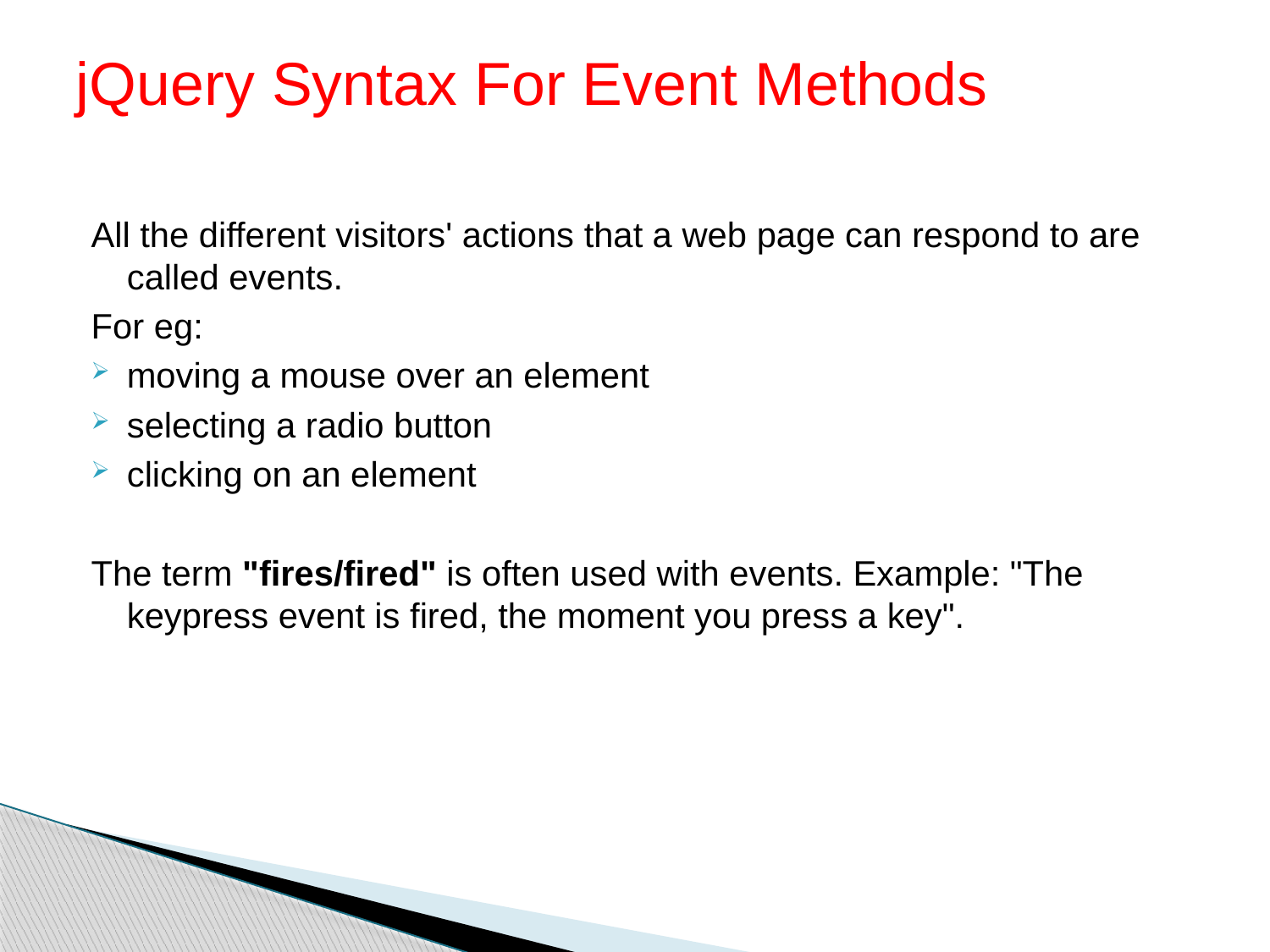

# jQuery Syntax For Event Methods
All the different visitors' actions that a web page can respond to are called events.
For eg:
moving a mouse over an element
selecting a radio button
clicking on an element

The term "fires/fired" is often used with events. Example: "The keypress event is fired, the moment you press a key".